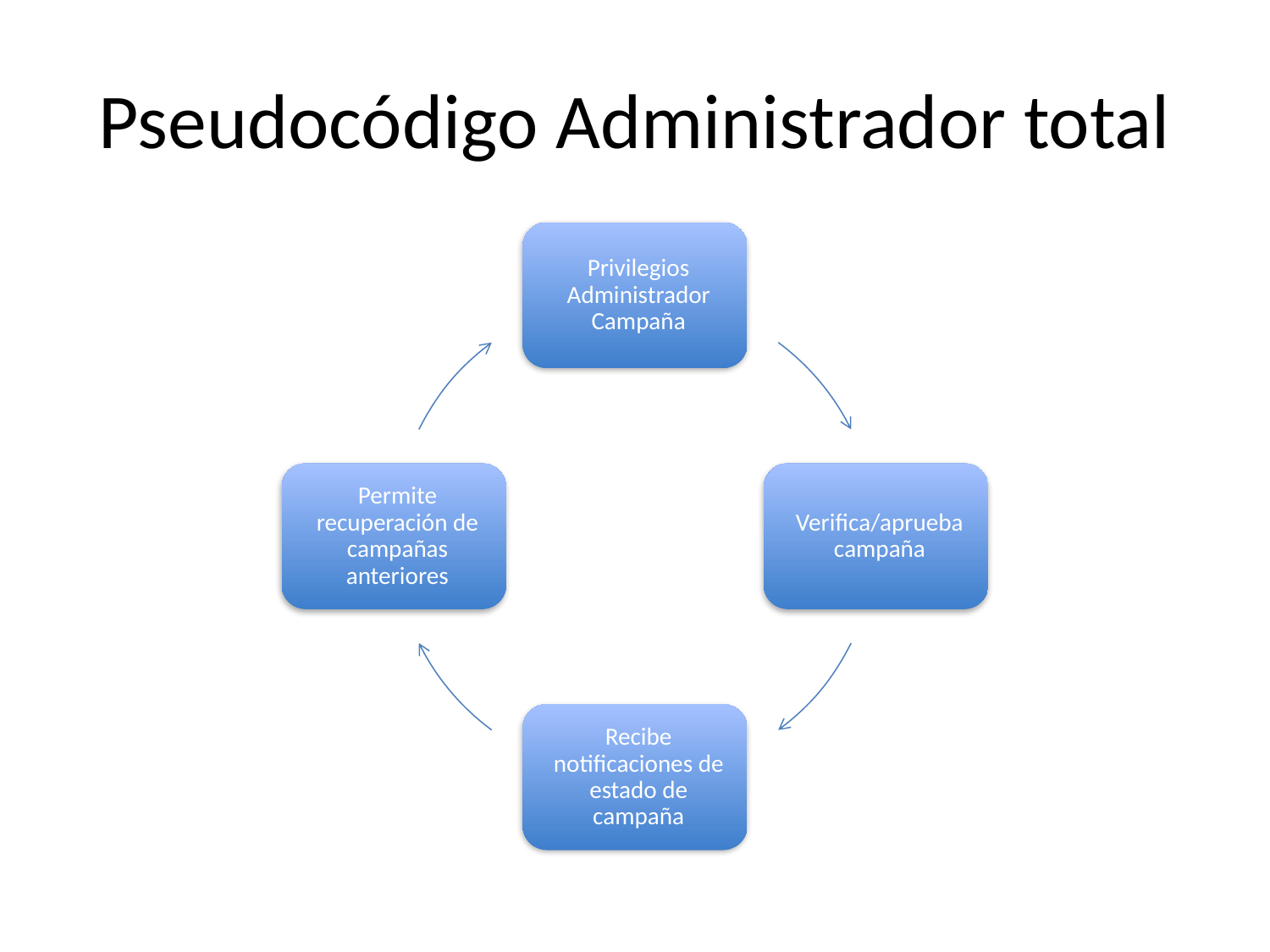

# Pseudocódigo Administrador total
Privilegios Administrador Campaña
Verifica/aprueba campaña
Recibe notificaciones de estado de campaña
Permite recuperación de campañas anteriores